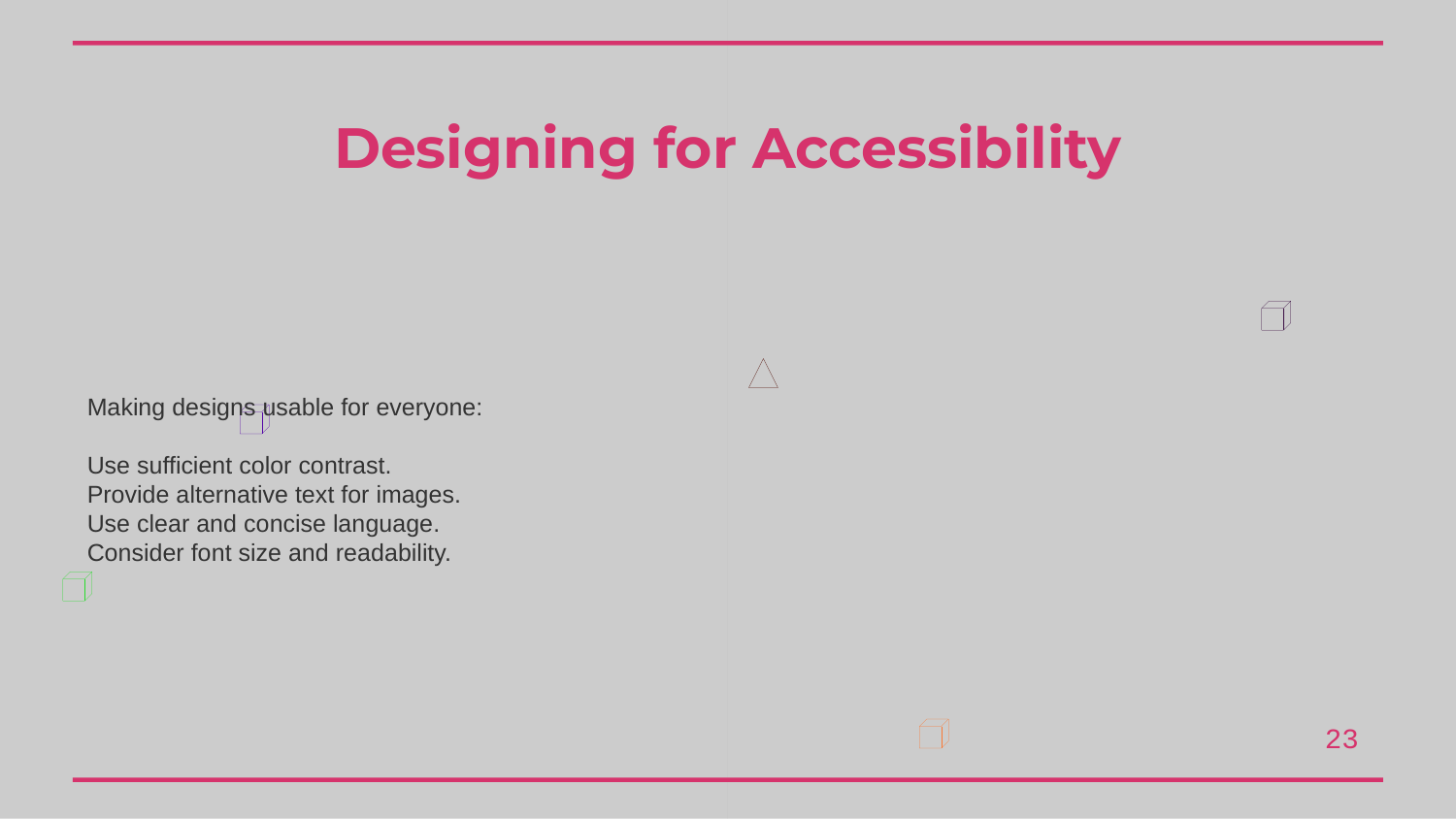

Designing for Accessibility
Making designs usable for everyone:

Use sufficient color contrast.
Provide alternative text for images.
Use clear and concise language.
Consider font size and readability.

23